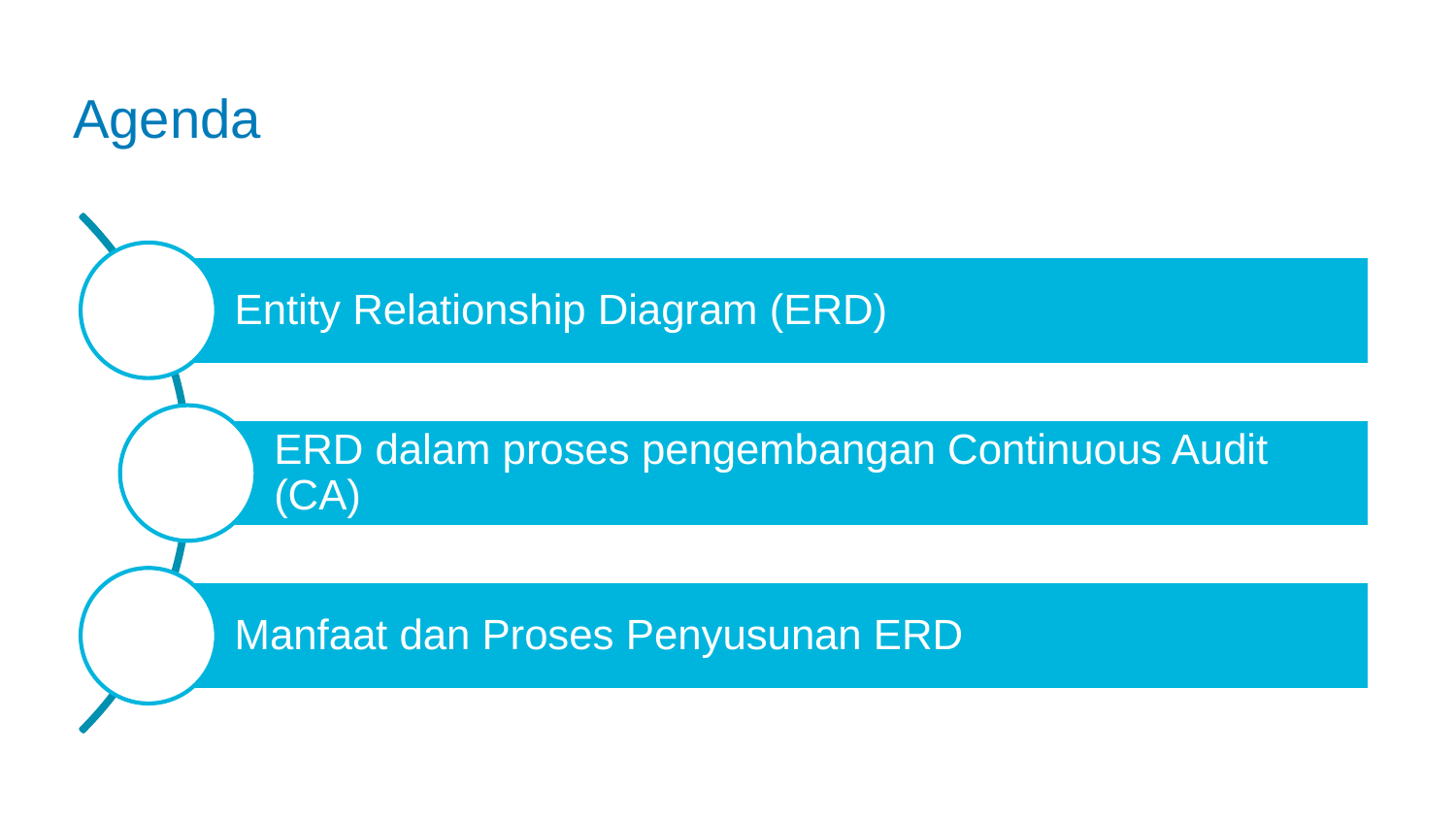

# Agenda
Entity Relationship Diagram (ERD)
ERD dalam proses pengembangan Continuous Audit (CA)
Manfaat dan Proses Penyusunan ERD
2